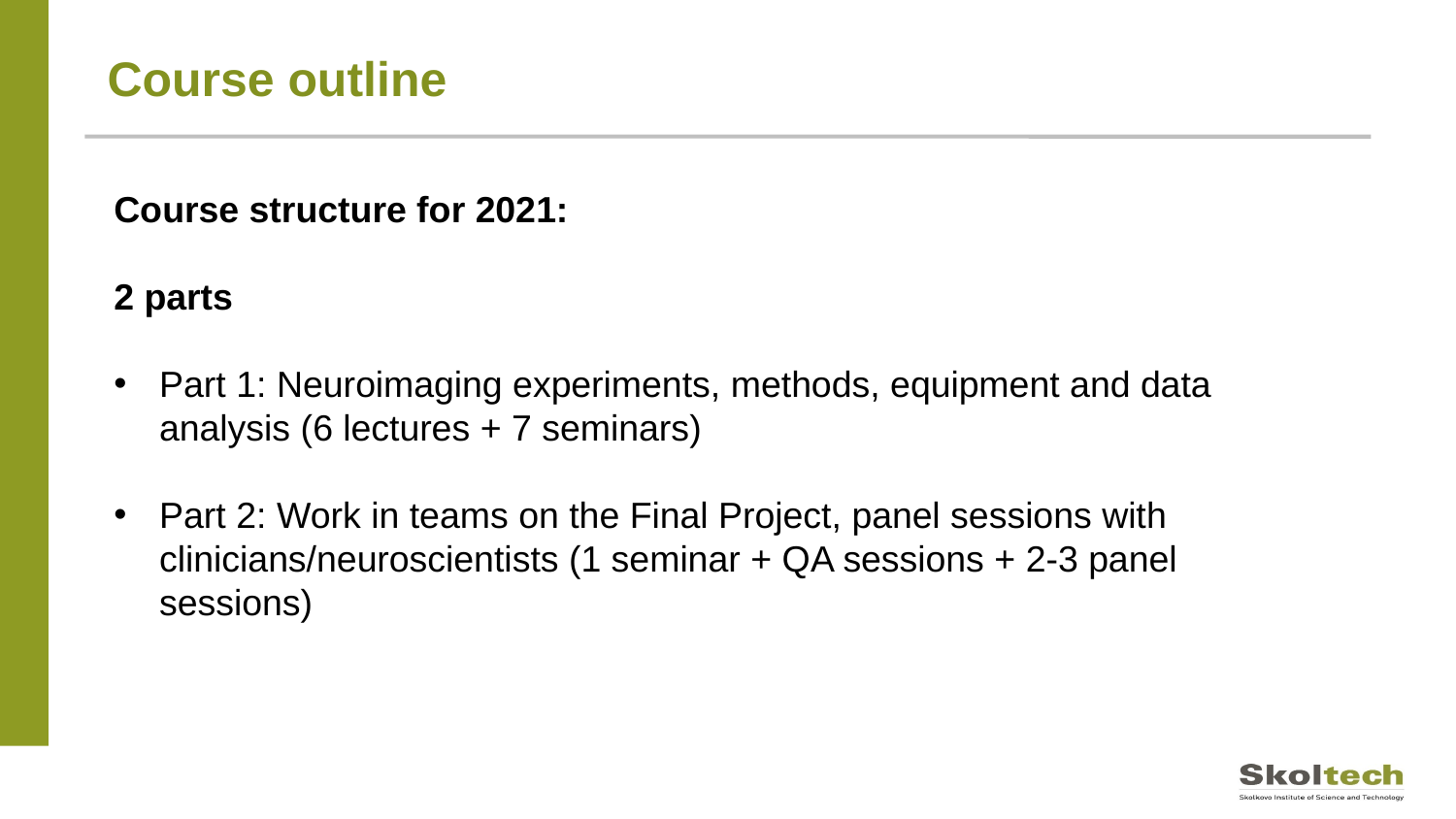

Course outline
Course structure for 2021:

2 parts

Part 1: Neuroimaging experiments, methods, equipment and data analysis (6 lectures + 7 seminars)

Part 2: Work in teams on the Final Project, panel sessions with clinicians/neuroscientists (1 seminar + QA sessions + 2-3 panel sessions)